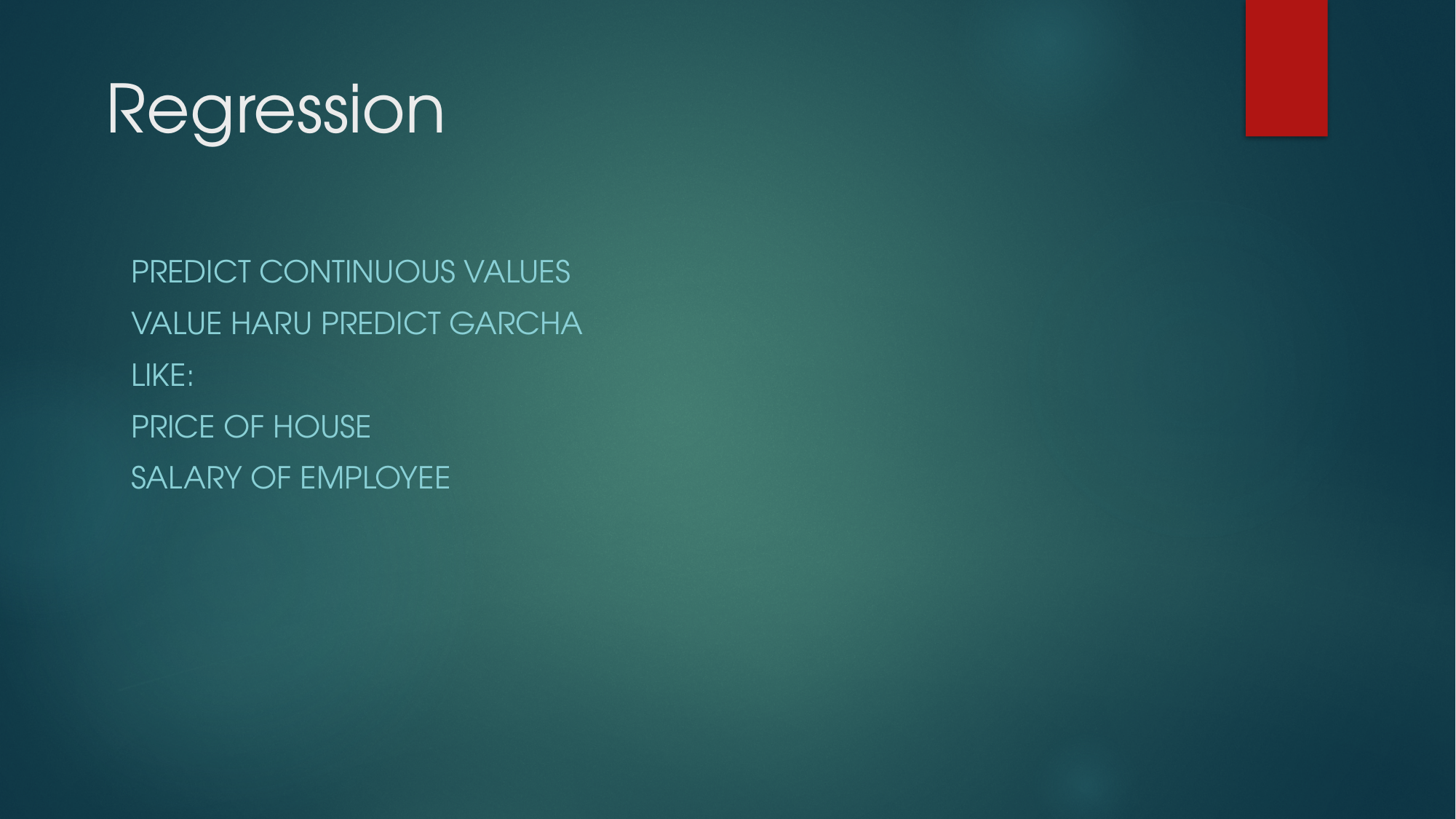

# Regression
Predict continuous values
Value haru predict garcha
Like:
Price of house
Salary of employee